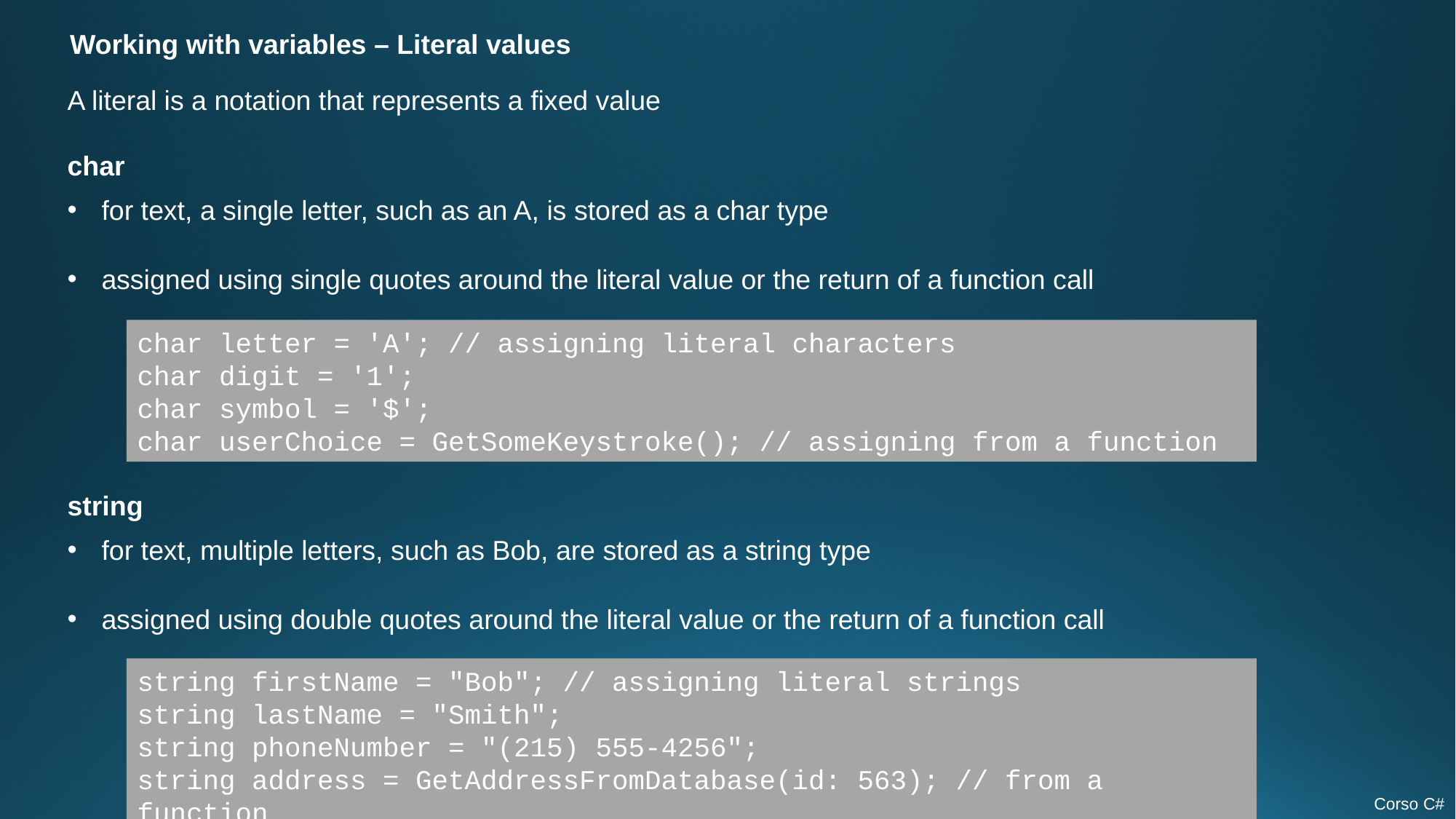

Working with variables – Literal values
A literal is a notation that represents a fixed value
char
for text, a single letter, such as an A, is stored as a char type
assigned using single quotes around the literal value or the return of a function call
char letter = 'A'; // assigning literal characters
char digit = '1';
char symbol = '$';
char userChoice = GetSomeKeystroke(); // assigning from a function
string
for text, multiple letters, such as Bob, are stored as a string type
assigned using double quotes around the literal value or the return of a function call
string firstName = "Bob"; // assigning literal strings
string lastName = "Smith";
string phoneNumber = "(215) 555-4256";
string address = GetAddressFromDatabase(id: 563); // from a function
Corso C#